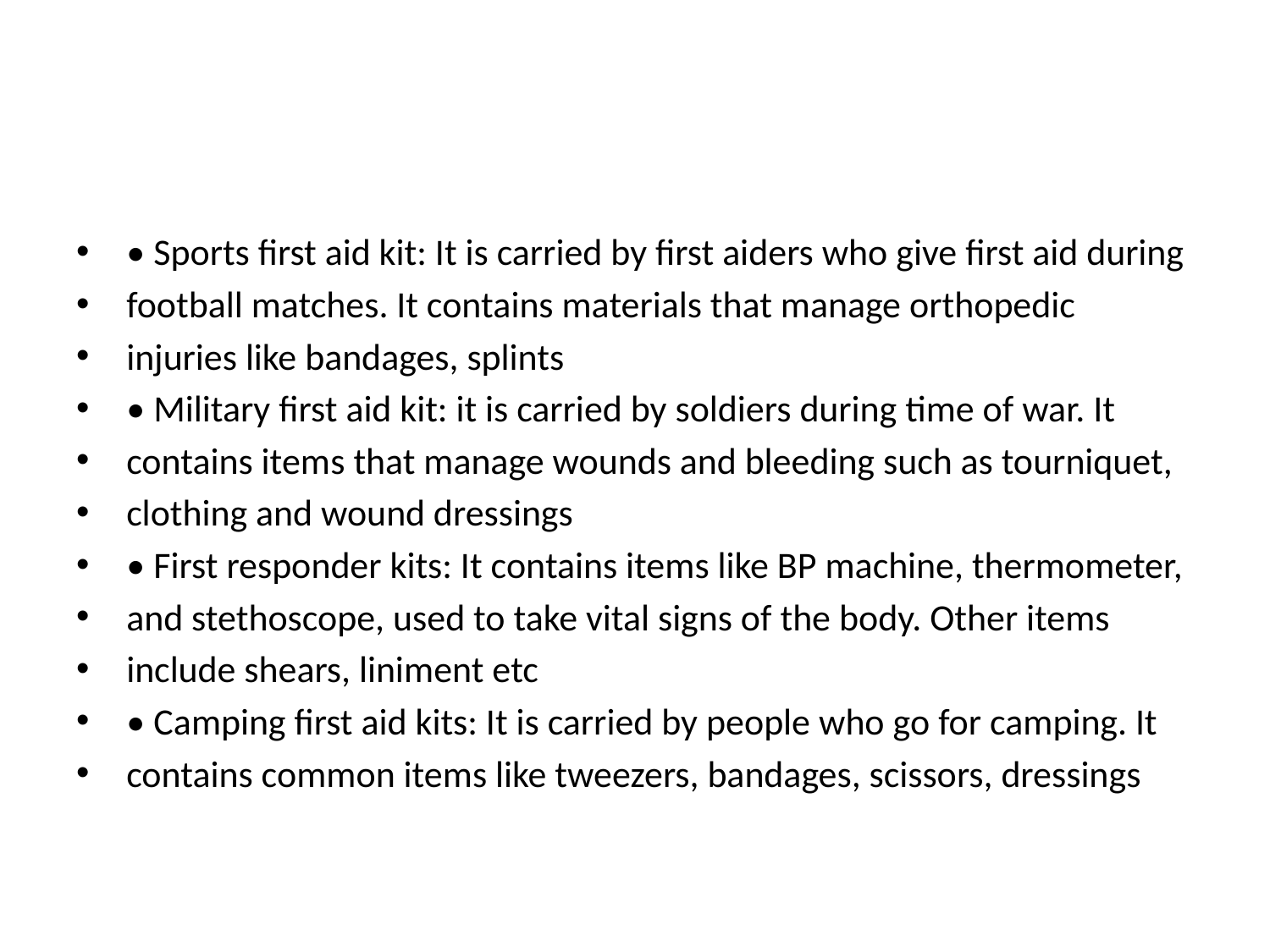

• Sports first aid kit: It is carried by first aiders who give first aid during
football matches. It contains materials that manage orthopedic
injuries like bandages, splints
• Military first aid kit: it is carried by soldiers during time of war. It
contains items that manage wounds and bleeding such as tourniquet,
clothing and wound dressings
• First responder kits: It contains items like BP machine, thermometer,
and stethoscope, used to take vital signs of the body. Other items
include shears, liniment etc
• Camping first aid kits: It is carried by people who go for camping. It
contains common items like tweezers, bandages, scissors, dressings